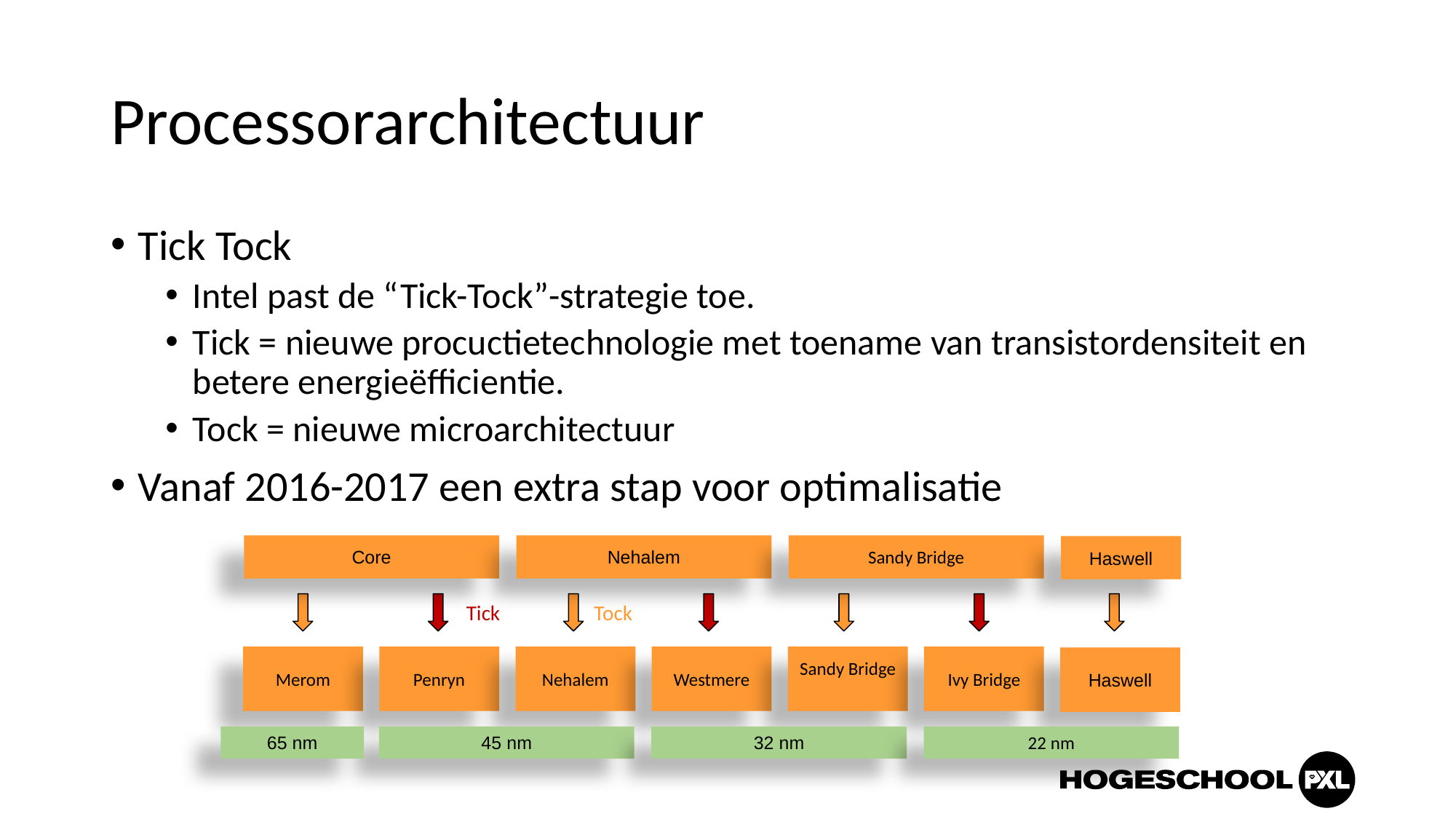

# Processorarchitectuur
Tick Tock
Intel past de “Tick-Tock”-strategie toe.
Tick = nieuwe procuctietechnologie met toename van transistordensiteit en betere energieëfficientie.
Tock = nieuwe microarchitectuur
Vanaf 2016-2017 een extra stap voor optimalisatie

Core
Nehalem
Sandy Bridge
Haswell

Tock

Tick
Merom
Penryn
Nehalem
Westmere
Sandy Bridge

Ivy Bridge
Haswell
65 nm
45 nm
32 nm
22 nm